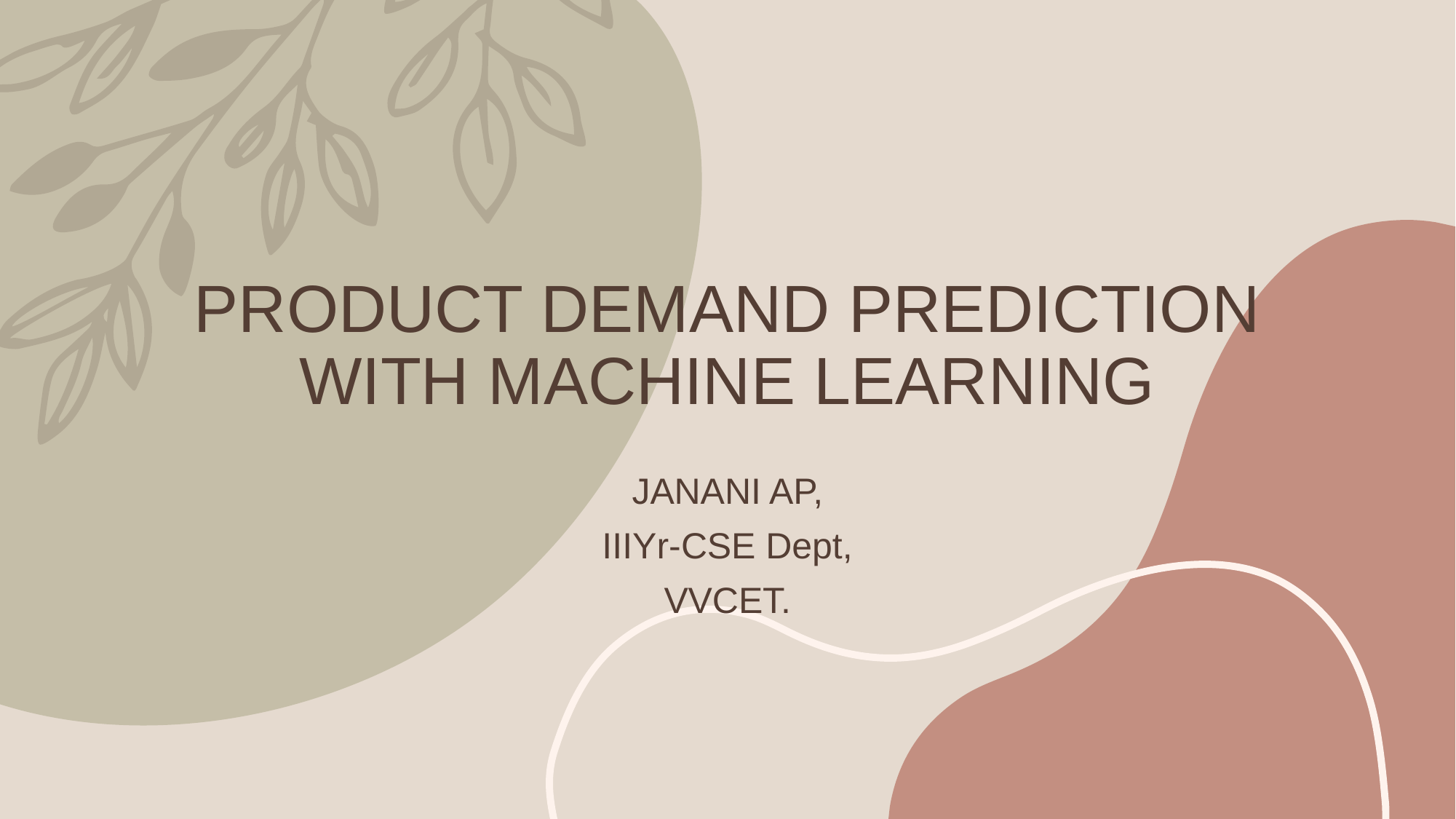

# PRODUCT DEMAND PREDICTION WITH MACHINE LEARNING
JANANI AP,
IIIYr-CSE Dept,
VVCET.